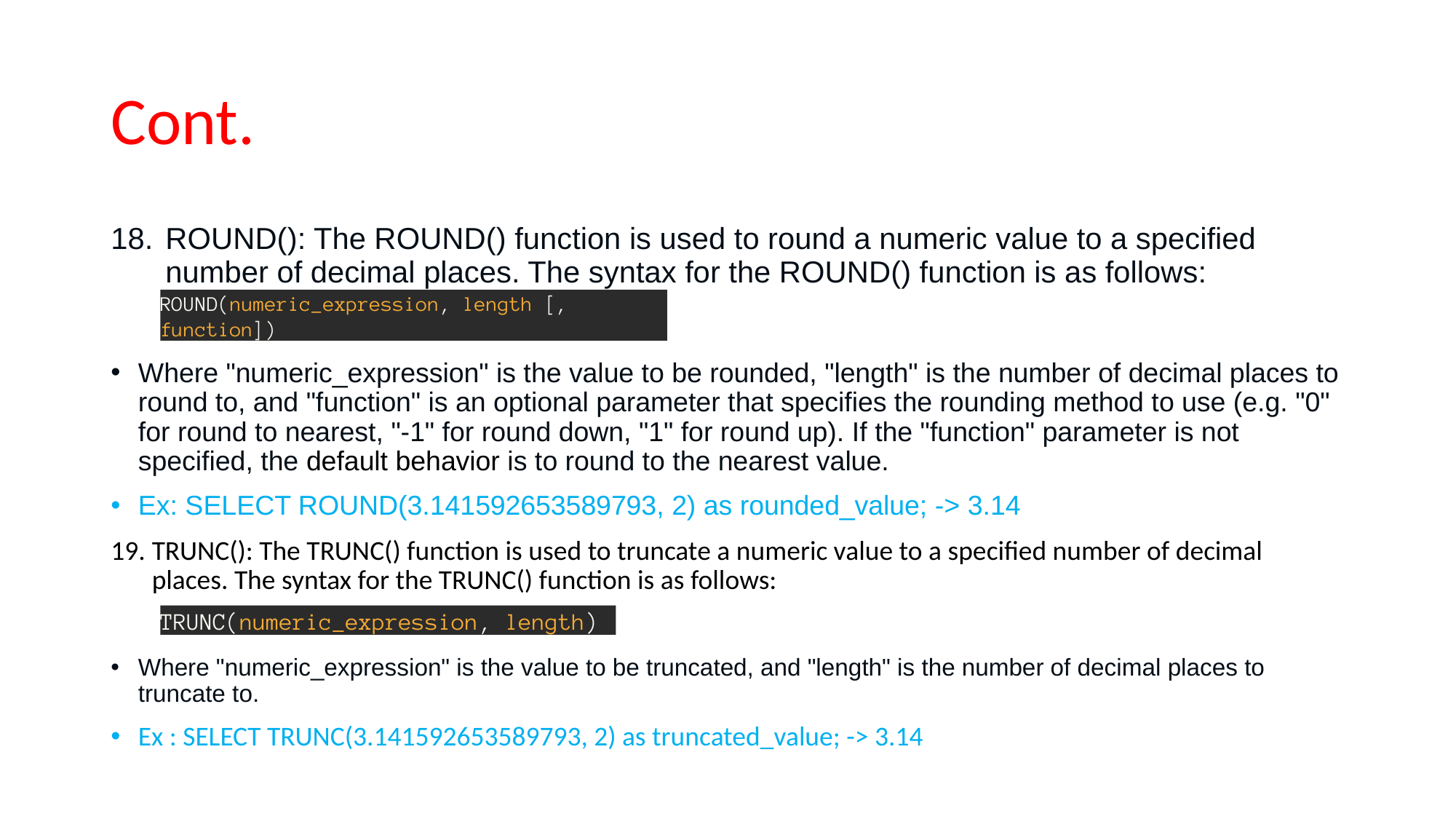

# Cont.
ROUND(): The ROUND() function is used to round a numeric value to a specified number of decimal places. The syntax for the ROUND() function is as follows:

Where "numeric_expression" is the value to be rounded, "length" is the number of decimal places to round to, and "function" is an optional parameter that specifies the rounding method to use (e.g. "0" for round to nearest, "-1" for round down, "1" for round up). If the "function" parameter is not specified, the default behavior is to round to the nearest value.
Ex: SELECT ROUND(3.141592653589793, 2) as rounded_value; -> 3.14
TRUNC(): The TRUNC() function is used to truncate a numeric value to a specified number of decimal places. The syntax for the TRUNC() function is as follows:

Where "numeric_expression" is the value to be truncated, and "length" is the number of decimal places to truncate to.
Ex : SELECT TRUNC(3.141592653589793, 2) as truncated_value; -> 3.14
ROUND(numeric_expression, length [, function])
TRUNC(numeric_expression, length)